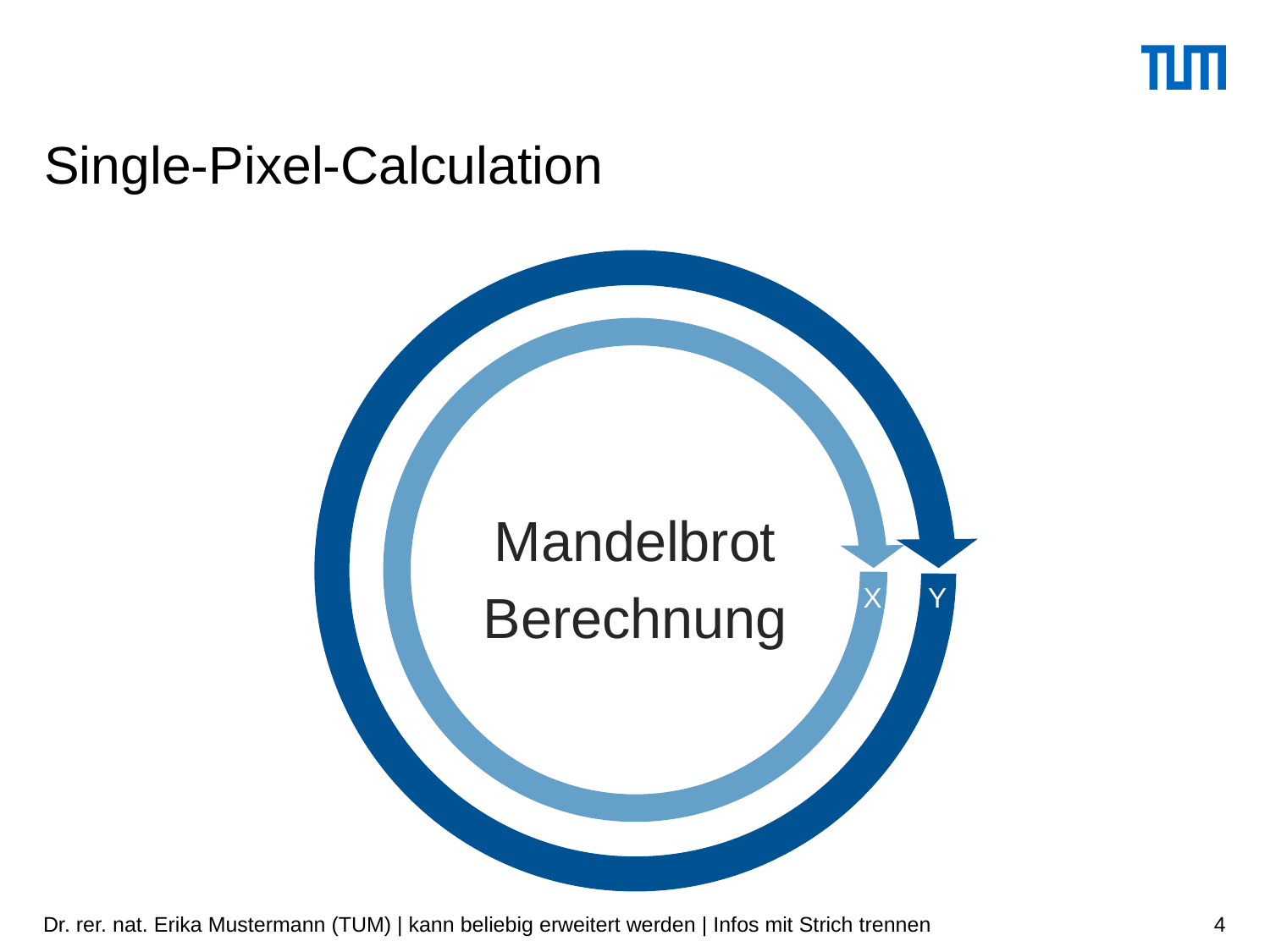

# Single-Pixel-Calculation

Mandelbrot
Berechnung
X
Y
Dr. rer. nat. Erika Mustermann (TUM) | kann beliebig erweitert werden | Infos mit Strich trennen
4